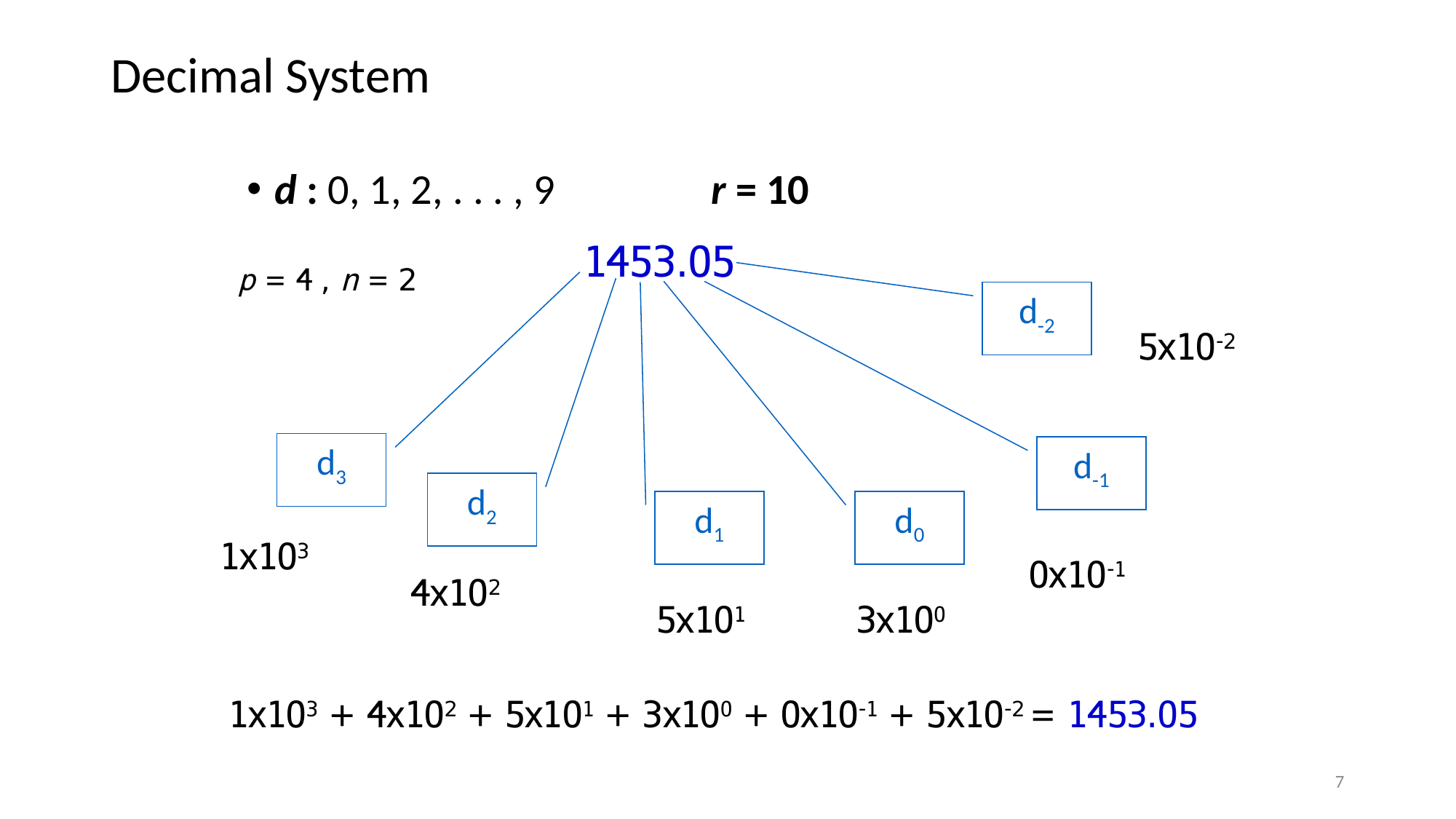

# Decimal System
d : 0, 1, 2, . . . , 9		r = 10
1453.05
p = 4 , n = 2
d-2
5x10-2
d3
d-1
d2
d1
d0
1x103
0x10-1
4x102
5x101
3x100
1x103 + 4x102 + 5x101 + 3x100 + 0x10-1 + 5x10-2 = 1453.05
7